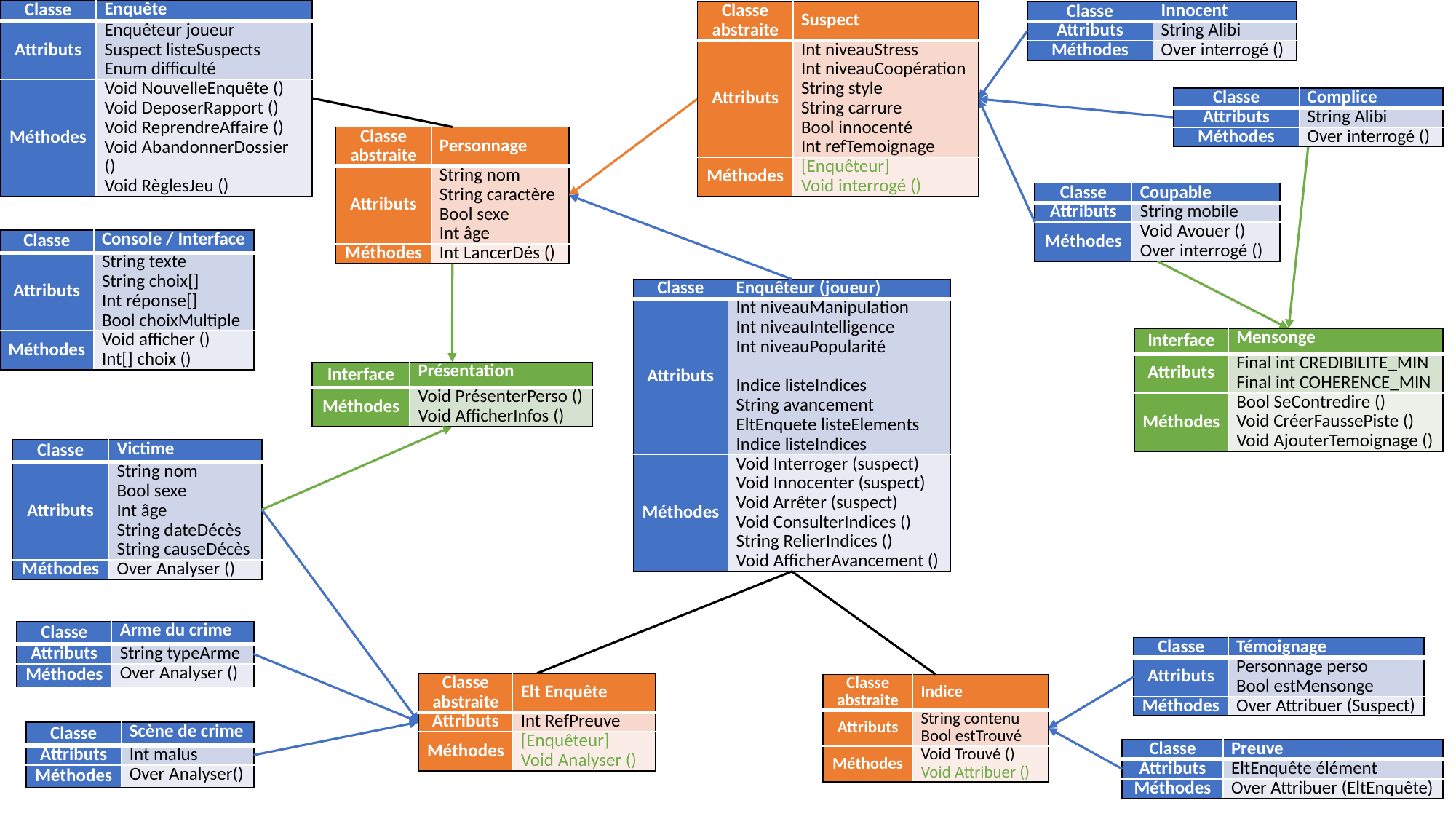

| Classe | Enquête |
| --- | --- |
| Attributs | Enquêteur joueur Suspect listeSuspects Enum difficulté |
| Méthodes | Void NouvelleEnquête () Void DeposerRapport () Void ReprendreAffaire () Void AbandonnerDossier () Void RèglesJeu () |
| Classe abstraite | Suspect |
| --- | --- |
| Attributs | Int niveauStress Int niveauCoopération String style String carrure Bool innocenté Int refTemoignage |
| Méthodes | [Enquêteur] Void interrogé () |
| Classe | Innocent |
| --- | --- |
| Attributs | String Alibi |
| Méthodes | Over interrogé () |
| Classe | Complice |
| --- | --- |
| Attributs | String Alibi |
| Méthodes | Over interrogé () |
| Classe abstraite | Personnage |
| --- | --- |
| Attributs | String nom String caractère Bool sexe Int âge |
| Méthodes | Int LancerDés () |
| Classe | Coupable |
| --- | --- |
| Attributs | String mobile |
| Méthodes | Void Avouer () Over interrogé () |
| Classe | Console / Interface |
| --- | --- |
| Attributs | String texte String choix[] Int réponse[] Bool choixMultiple |
| Méthodes | Void afficher () Int[] choix () |
| Classe | Enquêteur (joueur) |
| --- | --- |
| Attributs | Int niveauManipulation Int niveauIntelligence Int niveauPopularité Indice listeIndices String avancement EltEnquete listeElements Indice listeIndices |
| Méthodes | Void Interroger (suspect) Void Innocenter (suspect) Void Arrêter (suspect) Void ConsulterIndices () String RelierIndices () Void AfficherAvancement () |
| Interface | Mensonge |
| --- | --- |
| Attributs | Final int CREDIBILITE\_MIN Final int COHERENCE\_MIN |
| Méthodes | Bool SeContredire () Void CréerFaussePiste () Void AjouterTemoignage () |
| Interface | Présentation |
| --- | --- |
| Méthodes | Void PrésenterPerso () Void AfficherInfos () |
| Classe | Victime |
| --- | --- |
| Attributs | String nom Bool sexe Int âge String dateDécès String causeDécès |
| Méthodes | Over Analyser () |
| Classe | Arme du crime |
| --- | --- |
| Attributs | String typeArme |
| Méthodes | Over Analyser () |
| Classe | Témoignage |
| --- | --- |
| Attributs | Personnage perso Bool estMensonge |
| Méthodes | Over Attribuer (Suspect) |
| Classe abstraite | Elt Enquête |
| --- | --- |
| Attributs | Int RefPreuve |
| Méthodes | [Enquêteur] Void Analyser () |
| Classe abstraite | Indice |
| --- | --- |
| Attributs | String contenu Bool estTrouvé |
| Méthodes | Void Trouvé () Void Attribuer () |
| Classe | Scène de crime |
| --- | --- |
| Attributs | Int malus |
| Méthodes | Over Analyser() |
| Classe | Preuve |
| --- | --- |
| Attributs | EltEnquête élément |
| Méthodes | Over Attribuer (EltEnquête) |